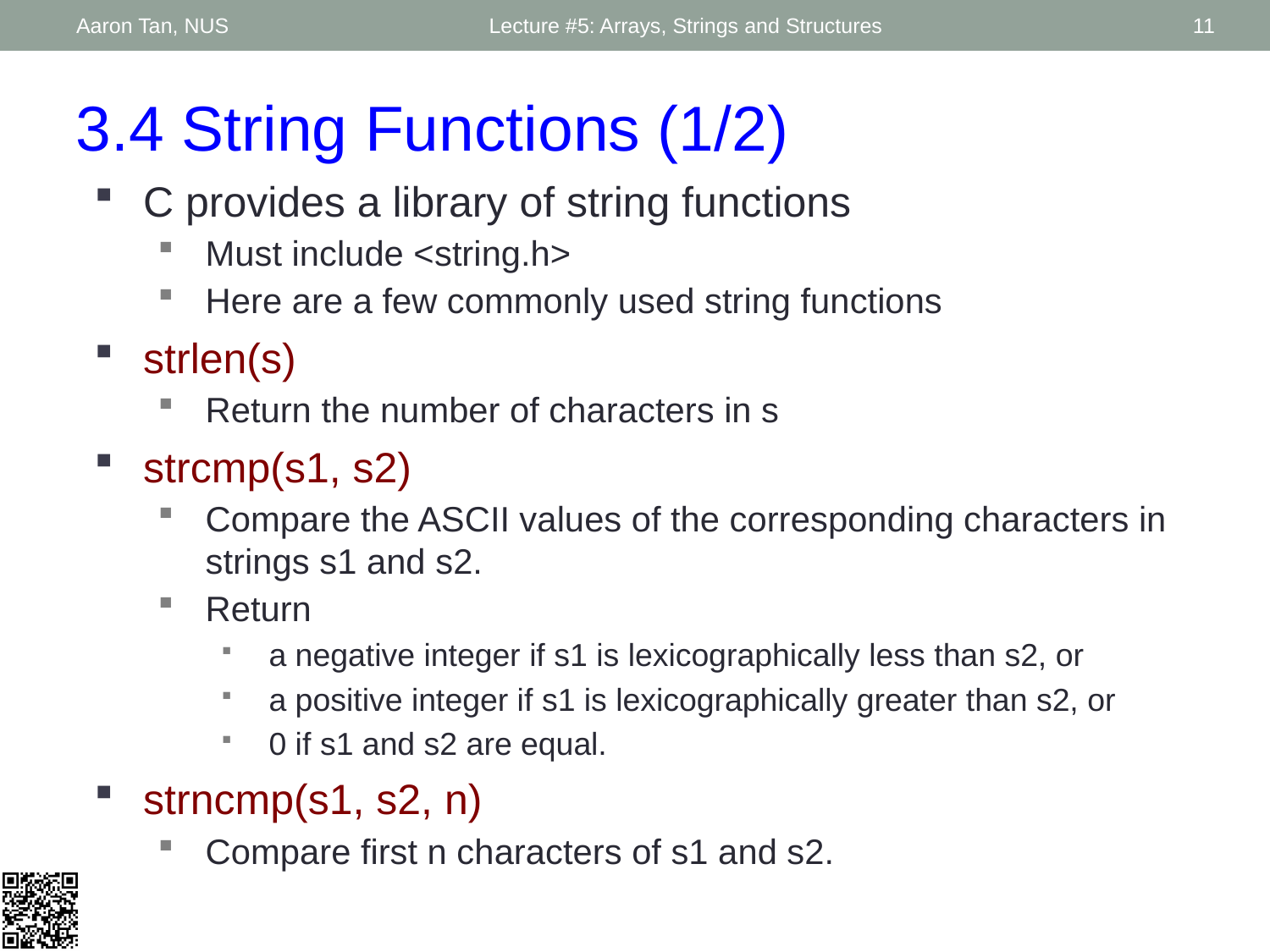

Aaron Tan, NUS
Lecture #5: Arrays, Strings and Structures
11
3.4 String Functions (1/2)
C provides a library of string functions
Must include <string.h>
Here are a few commonly used string functions
strlen(s)
Return the number of characters in s
strcmp(s1, s2)
Compare the ASCII values of the corresponding characters in strings s1 and s2.
Return
a negative integer if s1 is lexicographically less than s2, or
a positive integer if s1 is lexicographically greater than s2, or
0 if s1 and s2 are equal.
strncmp(s1, s2, n)
Compare first n characters of s1 and s2.